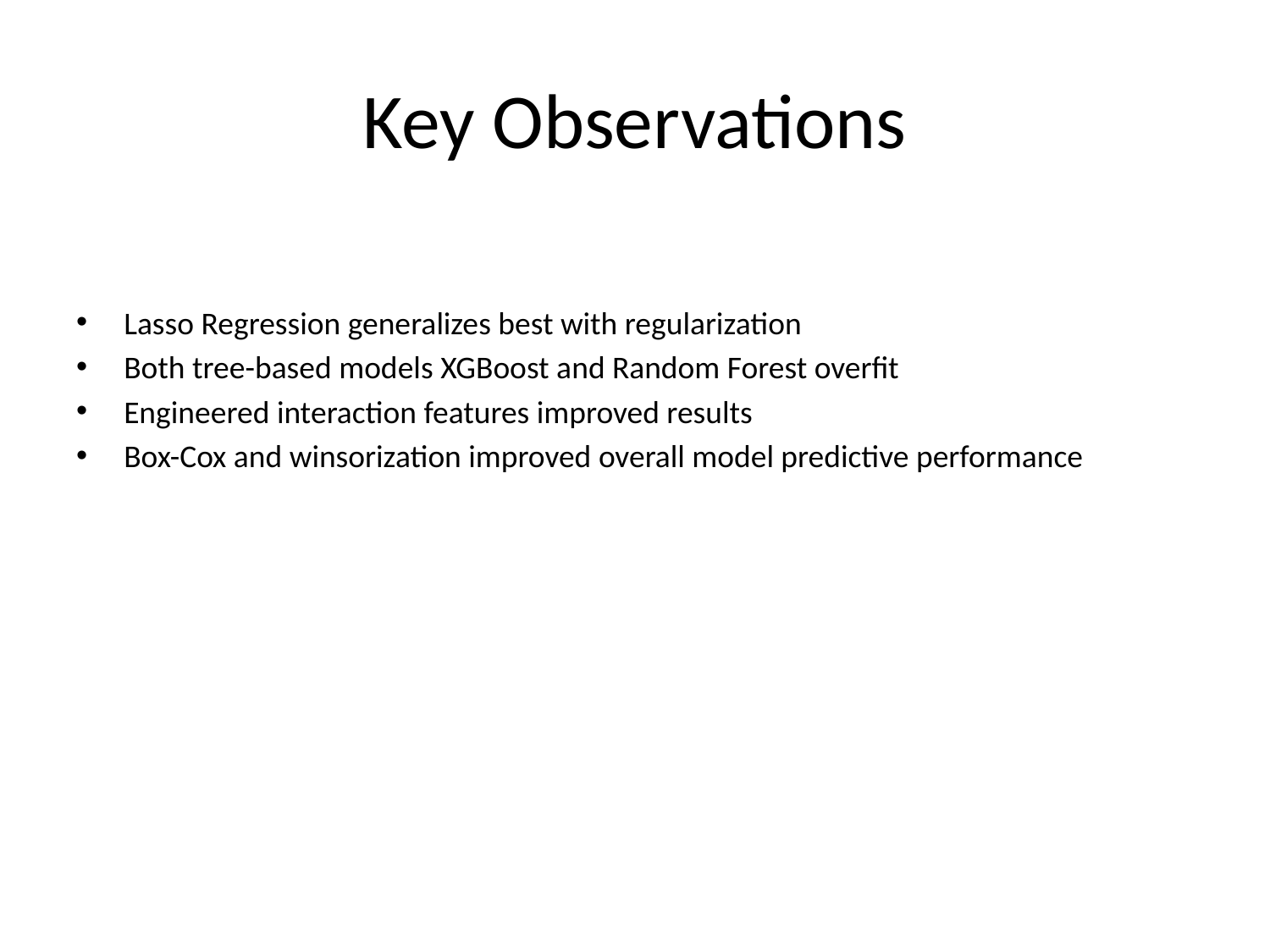

# Key Observations

Lasso Regression generalizes best with regularization
Both tree-based models XGBoost and Random Forest overfit
Engineered interaction features improved results
Box-Cox and winsorization improved overall model predictive performance